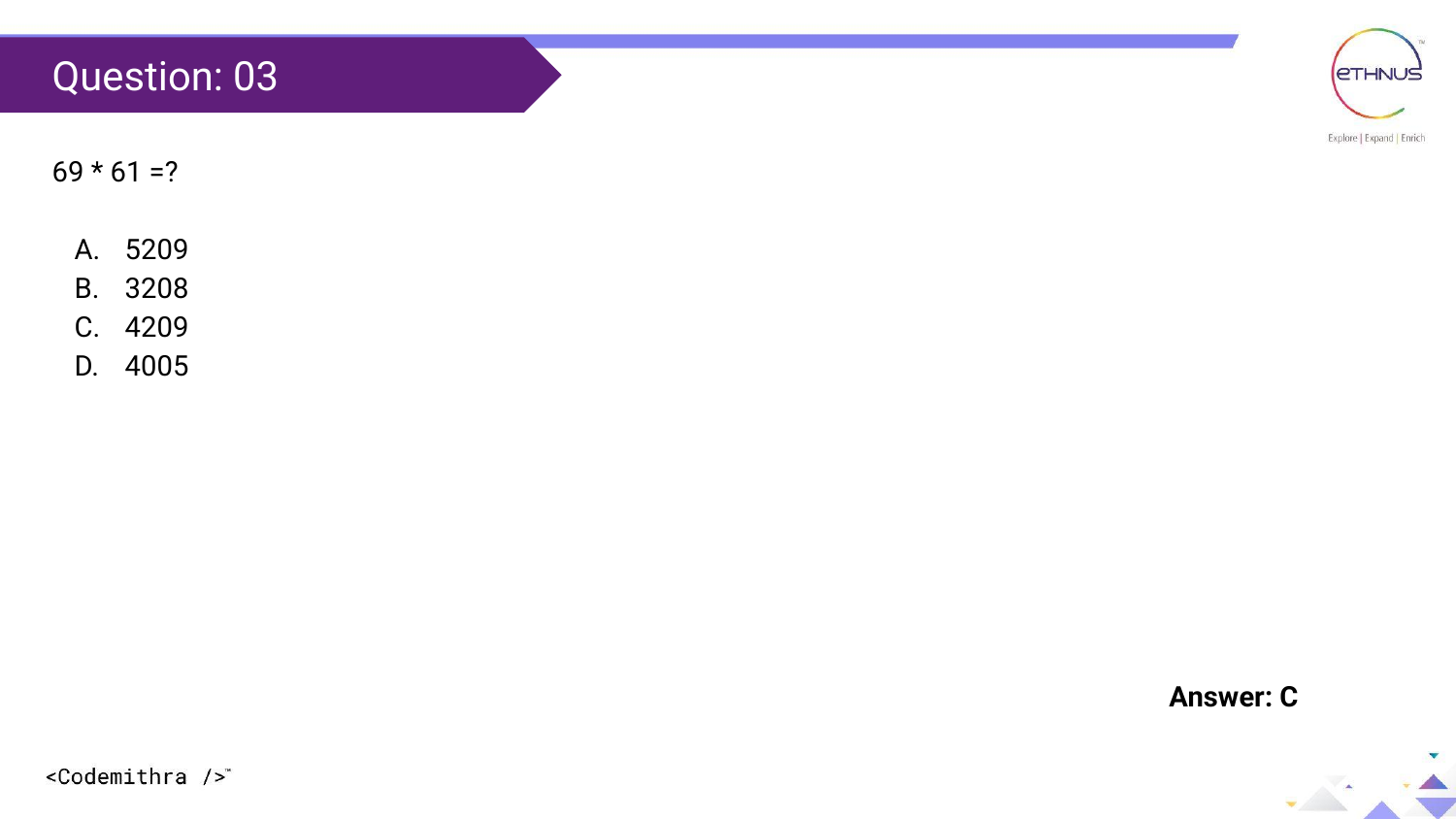

Question: 03
69 * 61 =?

5209
3208
4209
4005
Answer: C